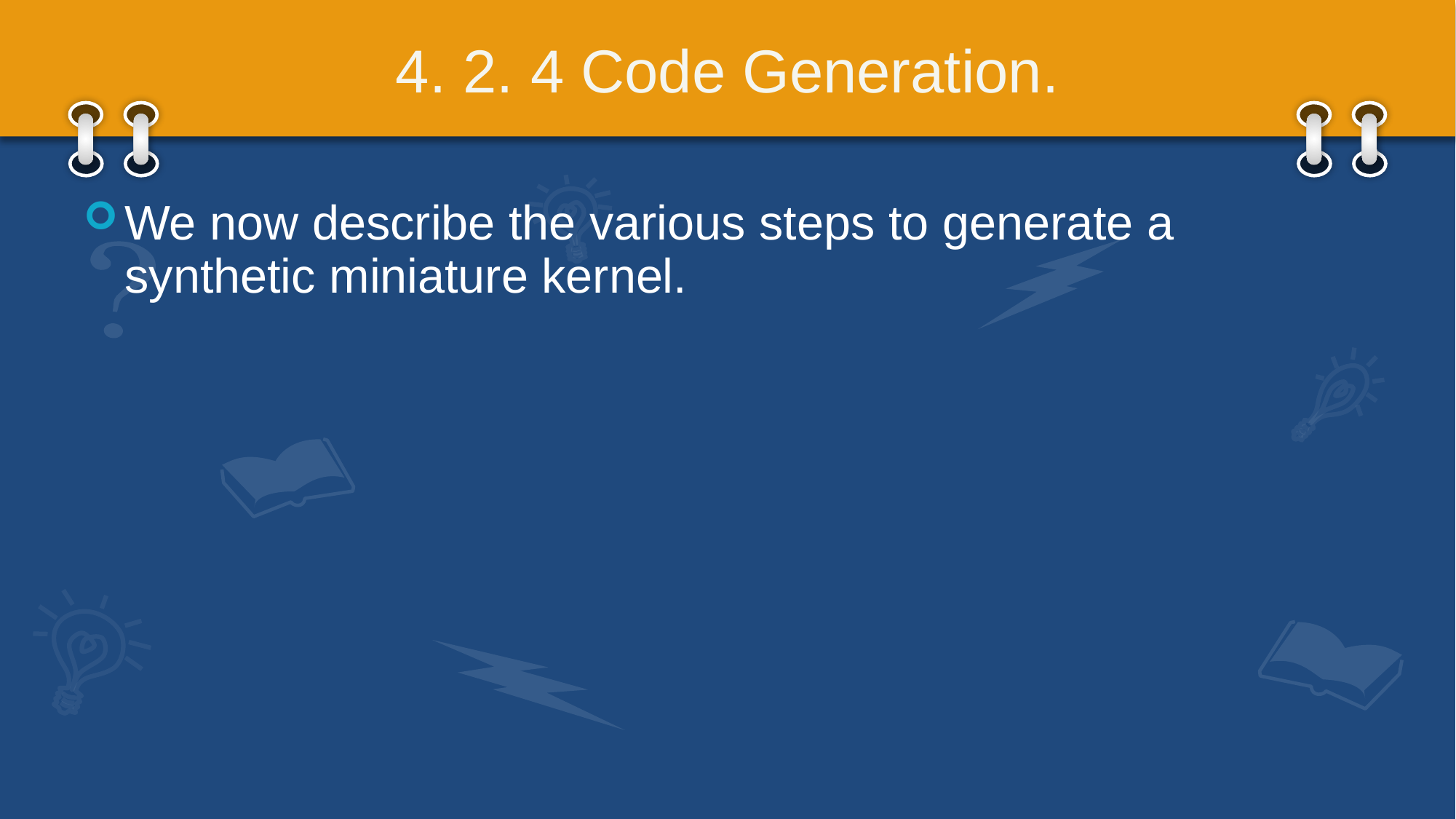

# 4. 2. 4 Code Generation.
We now describe the various steps to generate a synthetic miniature kernel.